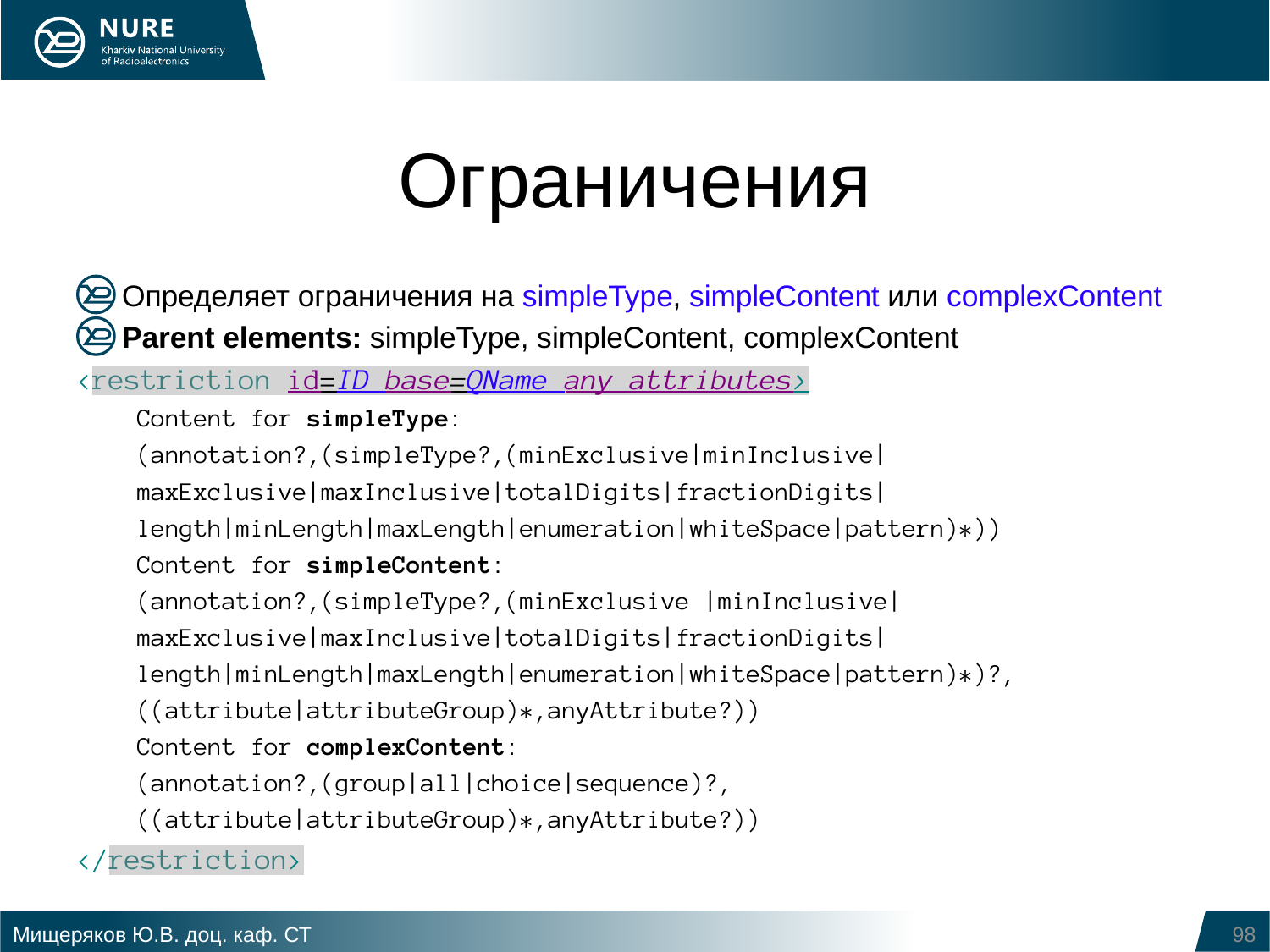

# Ограничения
Определяет ограничения на simpleType, simpleContent или complexContent
Parent elements: simpleType, simpleContent, complexContent
<restriction id=ID base=QName any attributes>
Content for simpleType:
(annotation?,(simpleType?,(minExclusive|minInclusive|
maxExclusive|maxInclusive|totalDigits|fractionDigits|
length|minLength|maxLength|enumeration|whiteSpace|pattern)*))
Content for simpleContent:
(annotation?,(simpleType?,(minExclusive |minInclusive|
maxExclusive|maxInclusive|totalDigits|fractionDigits|
length|minLength|maxLength|enumeration|whiteSpace|pattern)*)?,
((attribute|attributeGroup)*,anyAttribute?))
Content for complexContent:
(annotation?,(group|all|choice|sequence)?,
((attribute|attributeGroup)*,anyAttribute?))
</restriction>
Мищеряков Ю.В. доц. каф. СТ
98